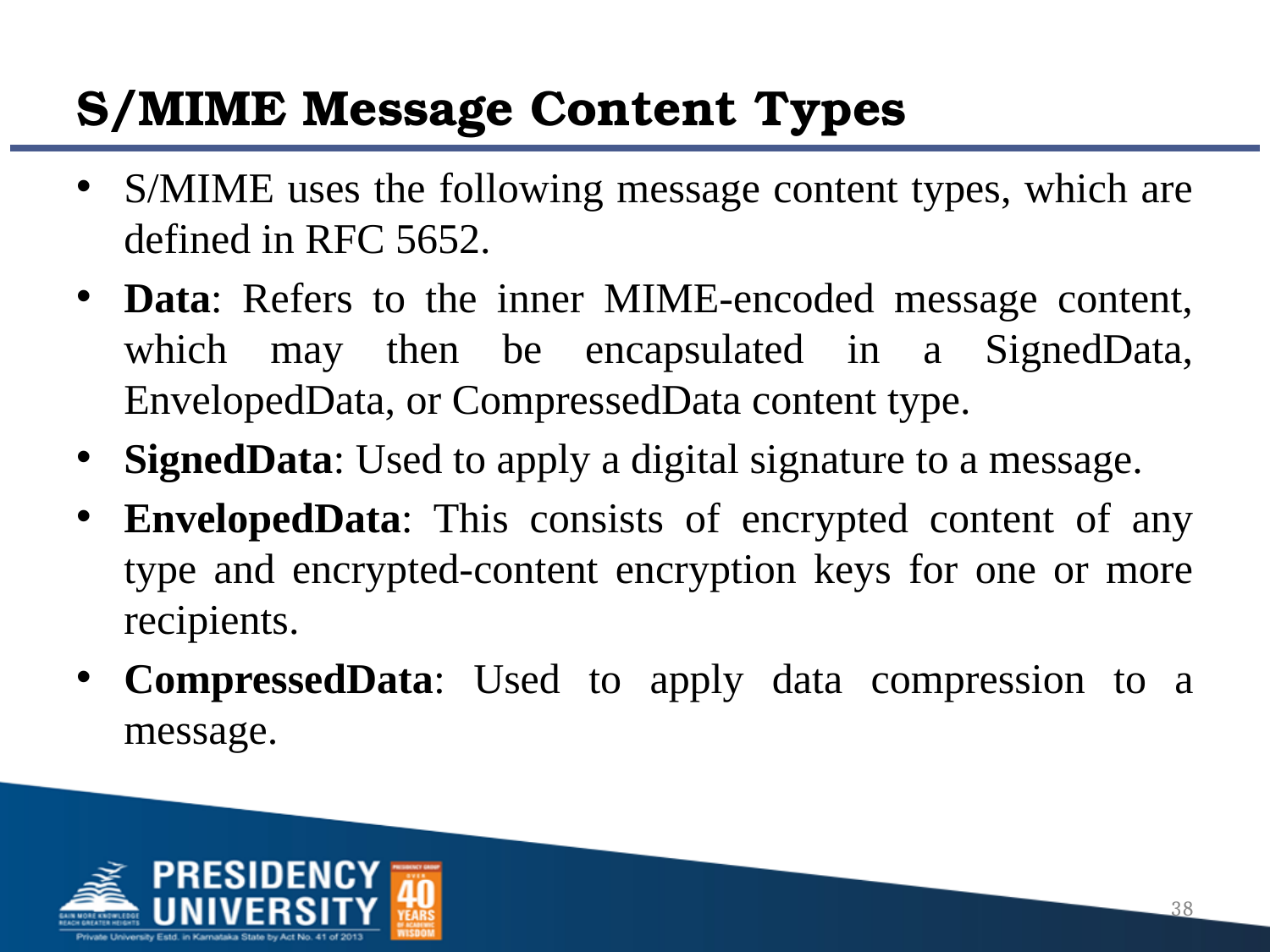

# S/MIME Message Content Types
S/MIME uses the following message content types, which are defined in RFC 5652.
Data: Refers to the inner MIME-encoded message content, which may then be encapsulated in a SignedData, EnvelopedData, or CompressedData content type.
SignedData: Used to apply a digital signature to a message.
EnvelopedData: This consists of encrypted content of any type and encrypted-content encryption keys for one or more recipients.
CompressedData: Used to apply data compression to a message.
38